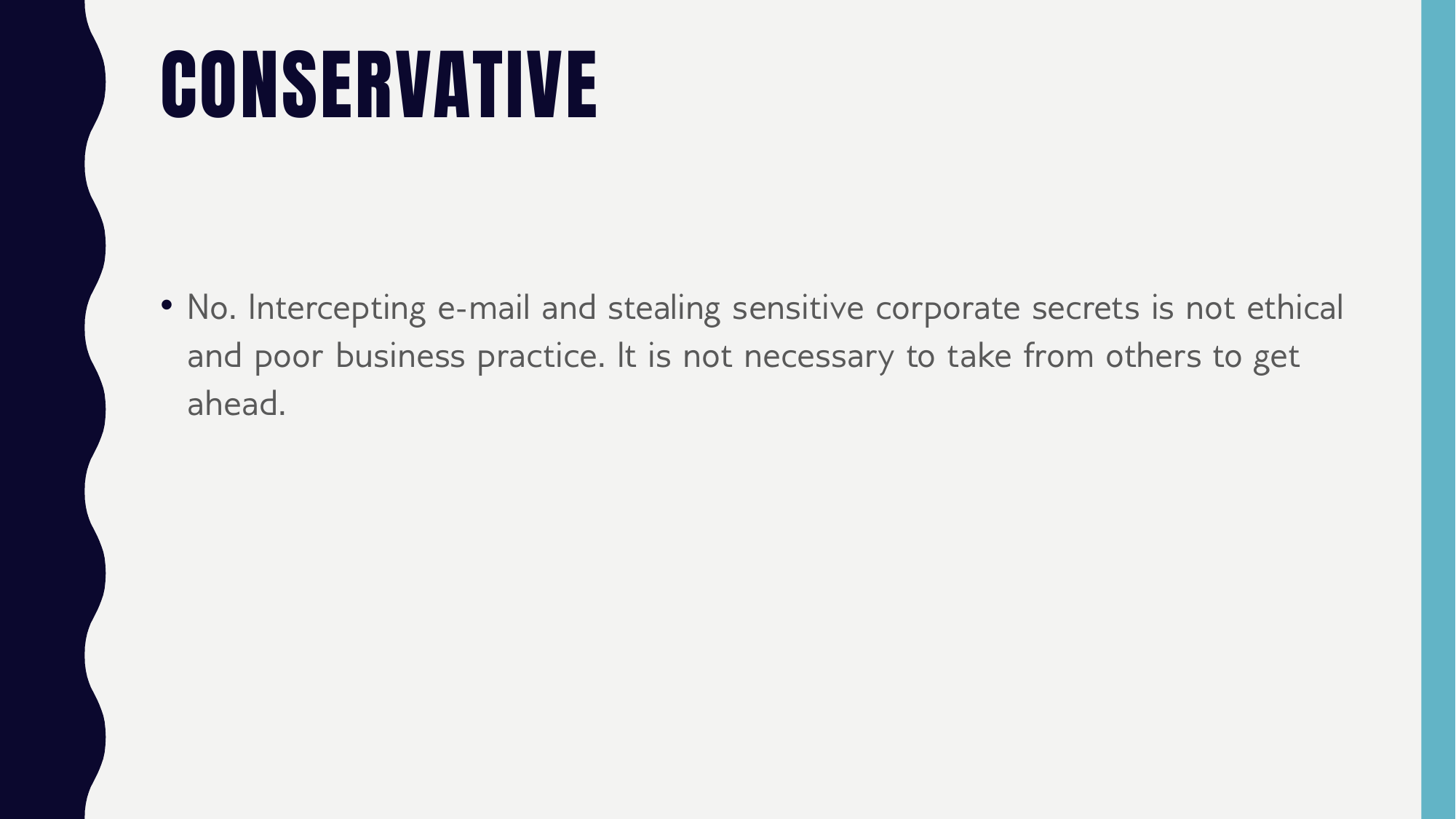

# Conservative
No. Intercepting e-mail and stealing sensitive corporate secrets is not ethical and poor business practice. It is not necessary to take from others to get ahead.